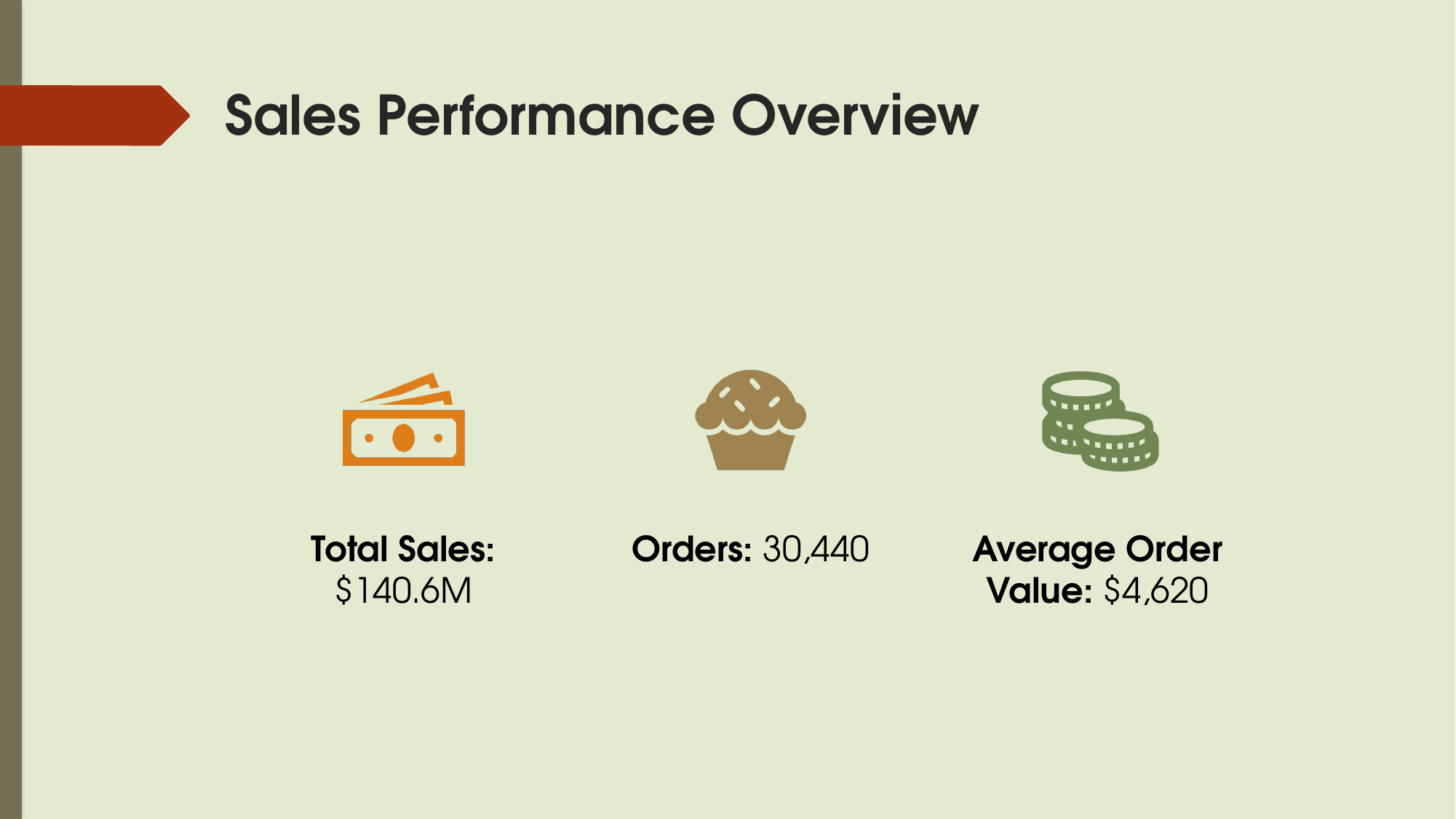

# Sales Performance Overview

Total Sales: $140.6M
Orders: 30,440
Average Order Value: $4,620